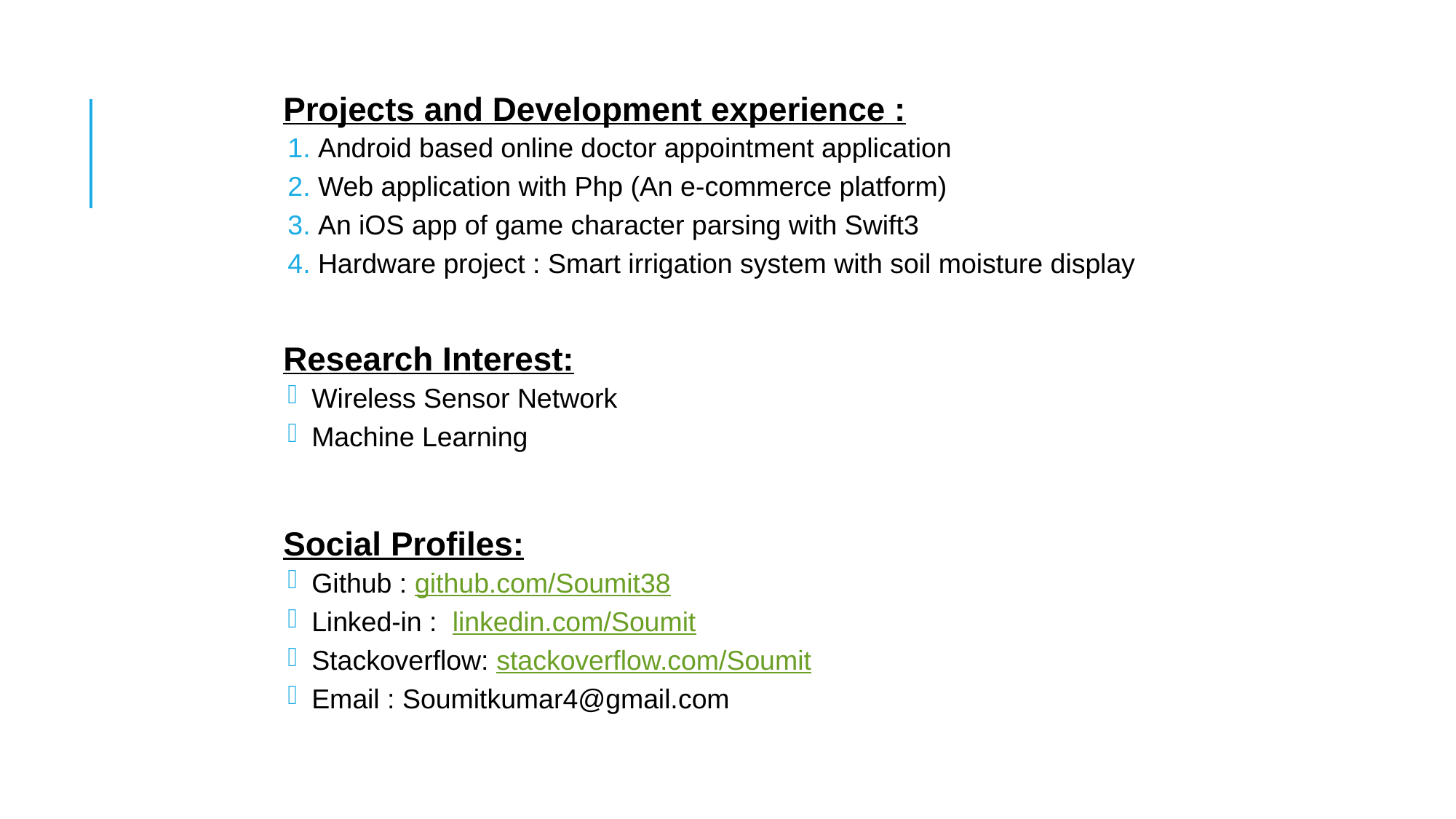

#

Projects and Development experience :
 Android based online doctor appointment application
 Web application with Php (An e-commerce platform)
 An iOS app of game character parsing with Swift3
 Hardware project : Smart irrigation system with soil moisture display

Research Interest:
 Wireless Sensor Network
 Machine Learning

Social Profiles:
 Github : github.com/Soumit38
 Linked-in :  linkedin.com/Soumit
 Stackoverflow: stackoverflow.com/Soumit
 Email : Soumitkumar4@gmail.com